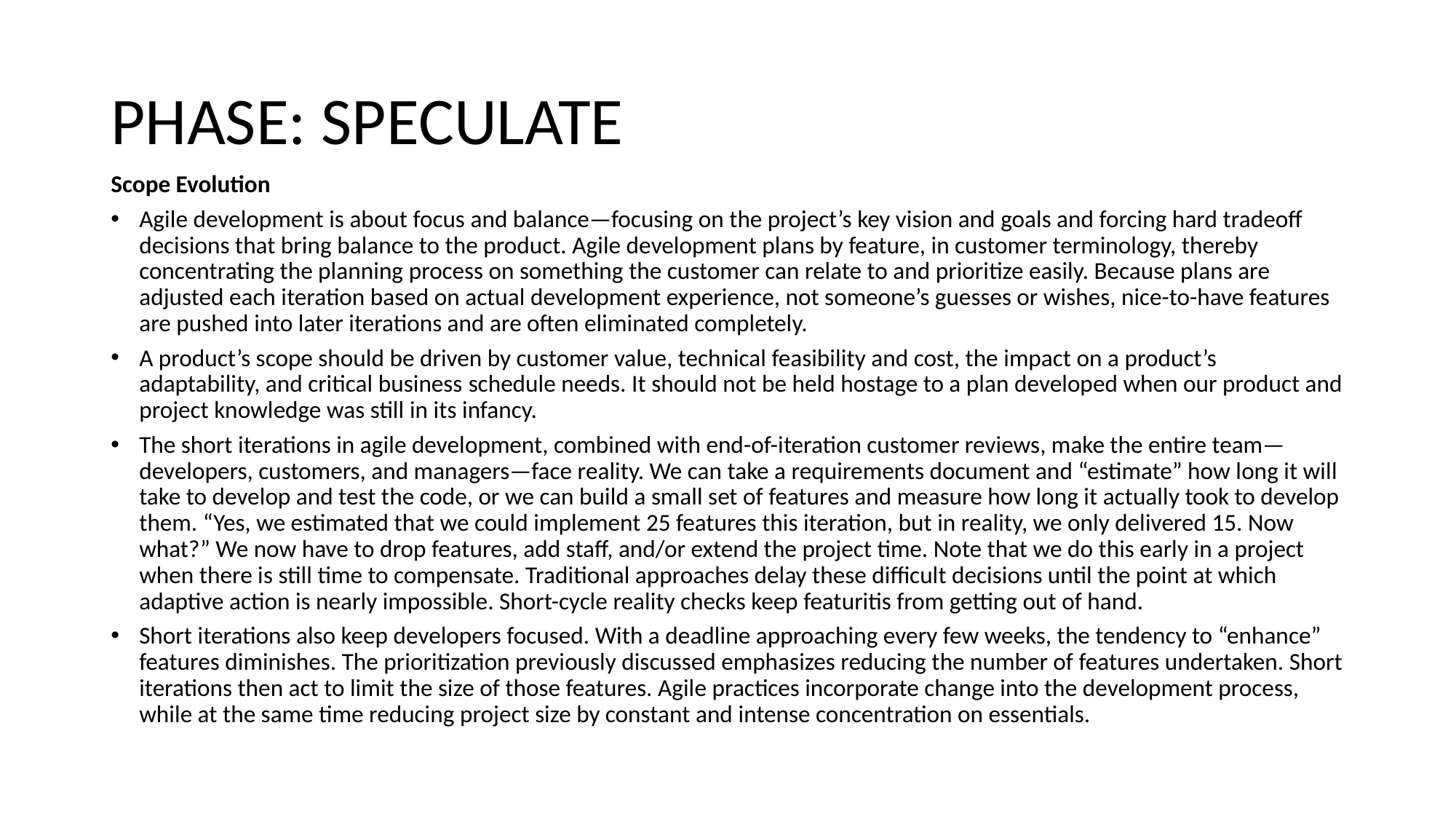

# PHASE: SPECULATE
Scope Evolution
Agile development is about focus and balance—focusing on the project’s key vision and goals and forcing hard tradeoff decisions that bring balance to the product. Agile development plans by feature, in customer terminology, thereby concentrating the planning process on something the customer can relate to and prioritize easily. Because plans are adjusted each iteration based on actual development experience, not someone’s guesses or wishes, nice-to-have features are pushed into later iterations and are often eliminated completely.
A product’s scope should be driven by customer value, technical feasibility and cost, the impact on a product’s adaptability, and critical business schedule needs. It should not be held hostage to a plan developed when our product and project knowledge was still in its infancy.
The short iterations in agile development, combined with end-of-iteration customer reviews, make the entire team—developers, customers, and managers—face reality. We can take a requirements document and “estimate” how long it will take to develop and test the code, or we can build a small set of features and measure how long it actually took to develop them. “Yes, we estimated that we could implement 25 features this iteration, but in reality, we only delivered 15. Now what?” We now have to drop features, add staff, and/or extend the project time. Note that we do this early in a project when there is still time to compensate. Traditional approaches delay these difficult decisions until the point at which adaptive action is nearly impossible. Short-cycle reality checks keep featuritis from getting out of hand.
Short iterations also keep developers focused. With a deadline approaching every few weeks, the tendency to “enhance” features diminishes. The prioritization previously discussed emphasizes reducing the number of features undertaken. Short iterations then act to limit the size of those features. Agile practices incorporate change into the development process, while at the same time reducing project size by constant and intense concentration on essentials.